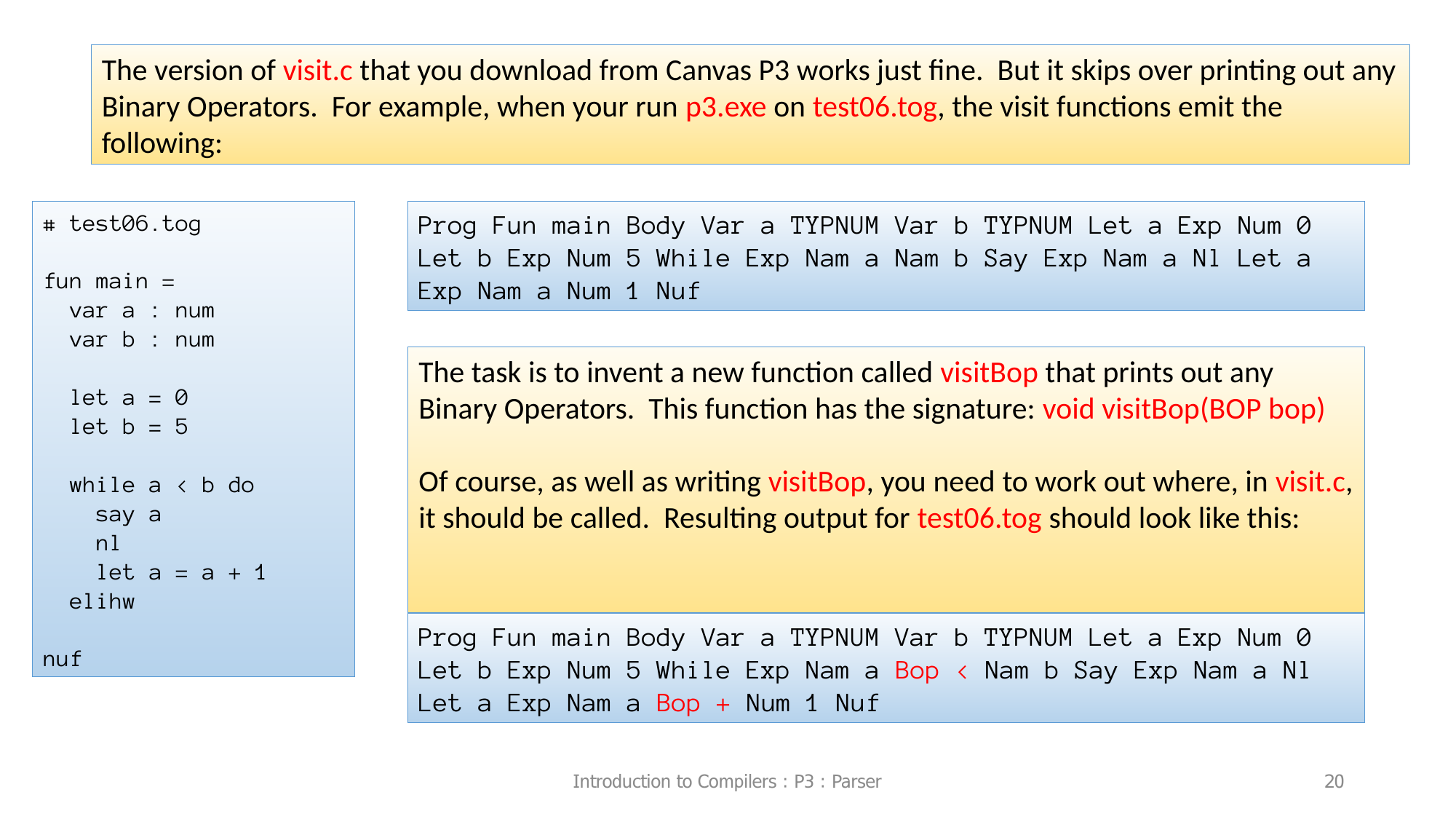

The version of visit.c that you download from Canvas P3 works just fine.  But it skips over printing out any Binary Operators.  For example, when your run p3.exe on test06.tog, the visit functions emit the following:
# test06.tog

fun main =
  var a : num
  var b : num

  let a = 0
  let b = 5

  while a < b do
    say a
    nl
    let a = a + 1
  elihw

nuf
Prog Fun main Body Var a TYPNUM Var b TYPNUM Let a Exp Num 0 Let b Exp Num 5 While Exp Nam a Nam b Say Exp Nam a Nl Let a Exp Nam a Num 1 Nuf
The task is to invent a new function called visitBop that prints out any Binary Operators.  This function has the signature: void visitBop(BOP bop)

Of course, as well as writing visitBop, you need to work out where, in visit.c, it should be called.  Resulting output for test06.tog should look like this:
Prog Fun main Body Var a TYPNUM Var b TYPNUM Let a Exp Num 0 Let b Exp Num 5 While Exp Nam a Bop < Nam b Say Exp Nam a Nl Let a Exp Nam a Bop + Num 1 Nuf
Introduction to Compilers : P3 : Parser
20